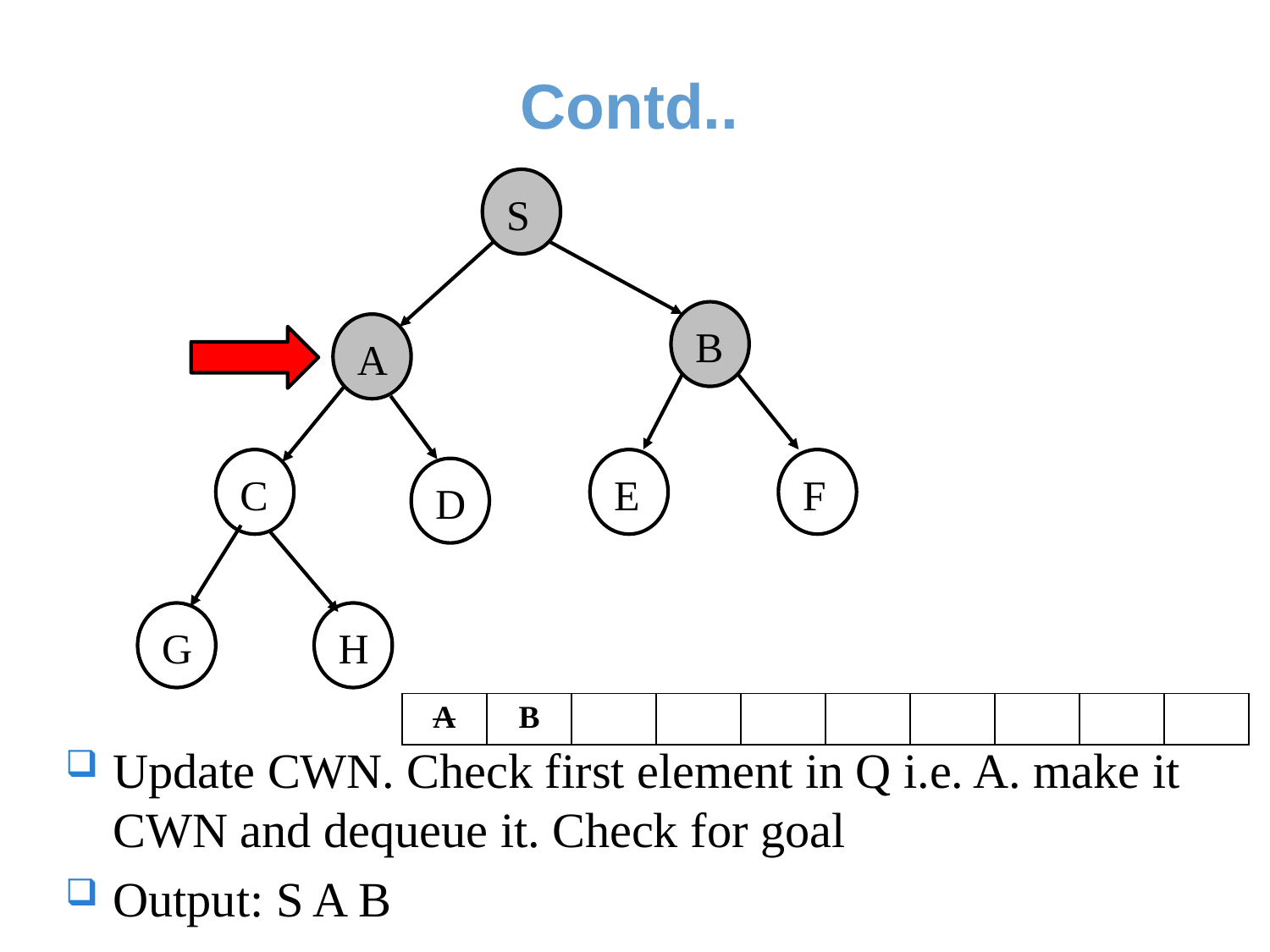

# Contd..
S

Update CWN. Check first element in Q i.e. A. make it CWN and dequeue it. Check for goal
Output: S A B
B
A

C
E
F
D
G
H
| A | B |  |  |  |  |  |  |  |  |
| --- | --- | --- | --- | --- | --- | --- | --- | --- | --- |